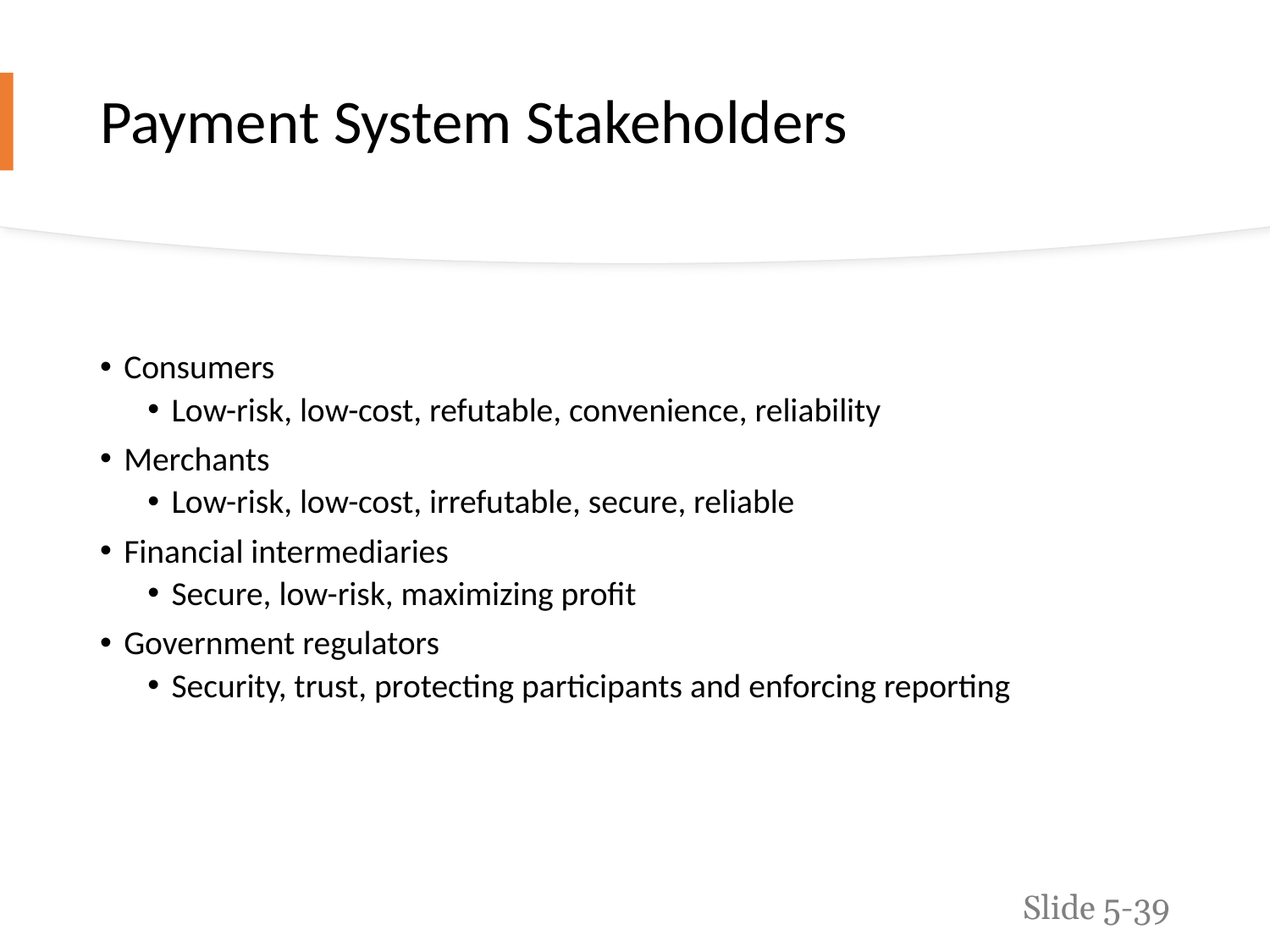

# Payment System Stakeholders

Consumers
Low-risk, low-cost, refutable, convenience, reliability
Merchants
Low-risk, low-cost, irrefutable, secure, reliable
Financial intermediaries
Secure, low-risk, maximizing profit
Government regulators
Security, trust, protecting participants and enforcing reporting
Slide 5-39